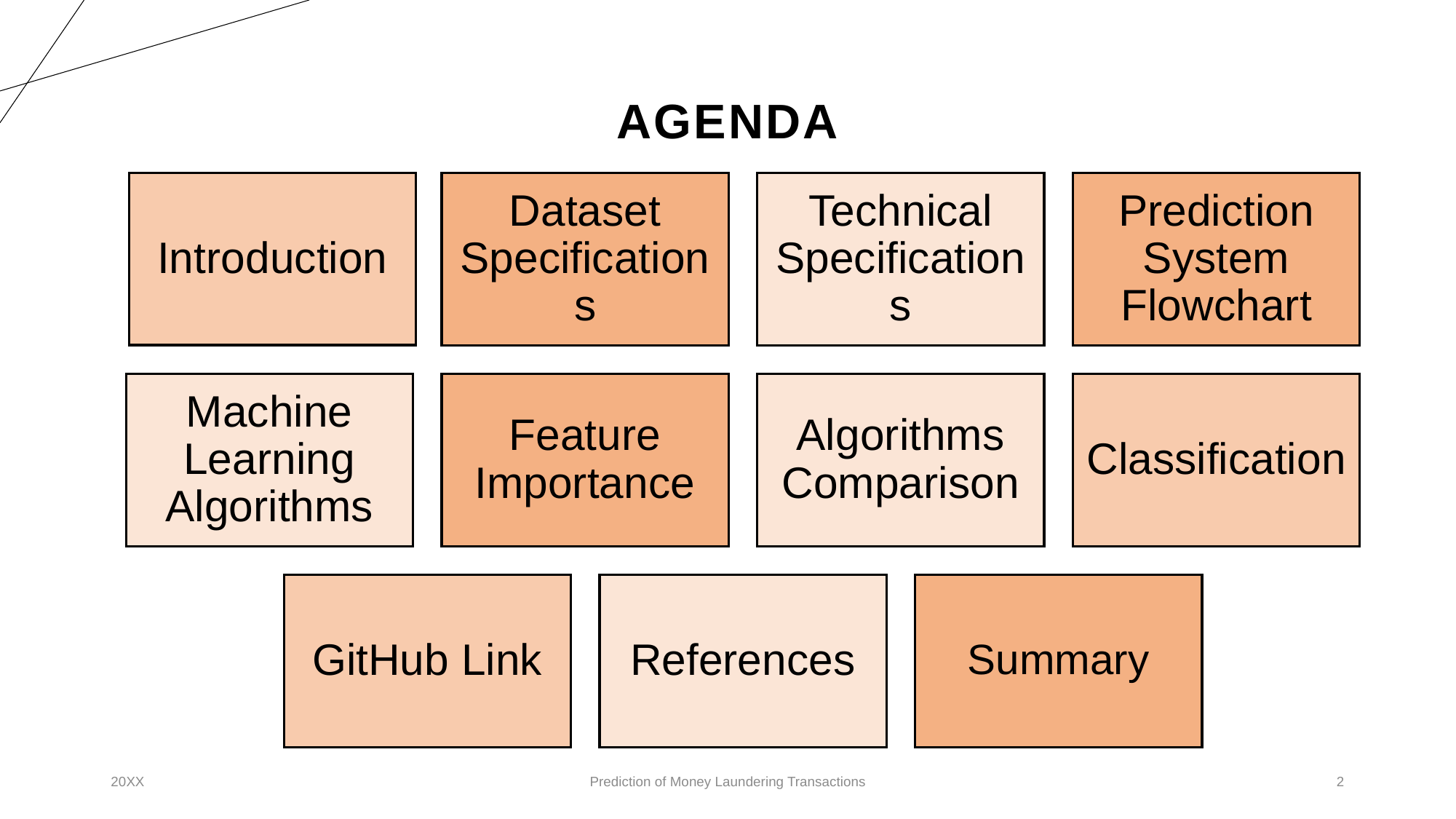

# AGENDA
Introduction
Dataset Specifications
Technical Specifications
Prediction System Flowchart
Machine Learning Algorithms
Feature Importance
Algorithms Comparison
Classification
GitHub Link
References
Summary
20XX
Prediction of Money Laundering Transactions
2